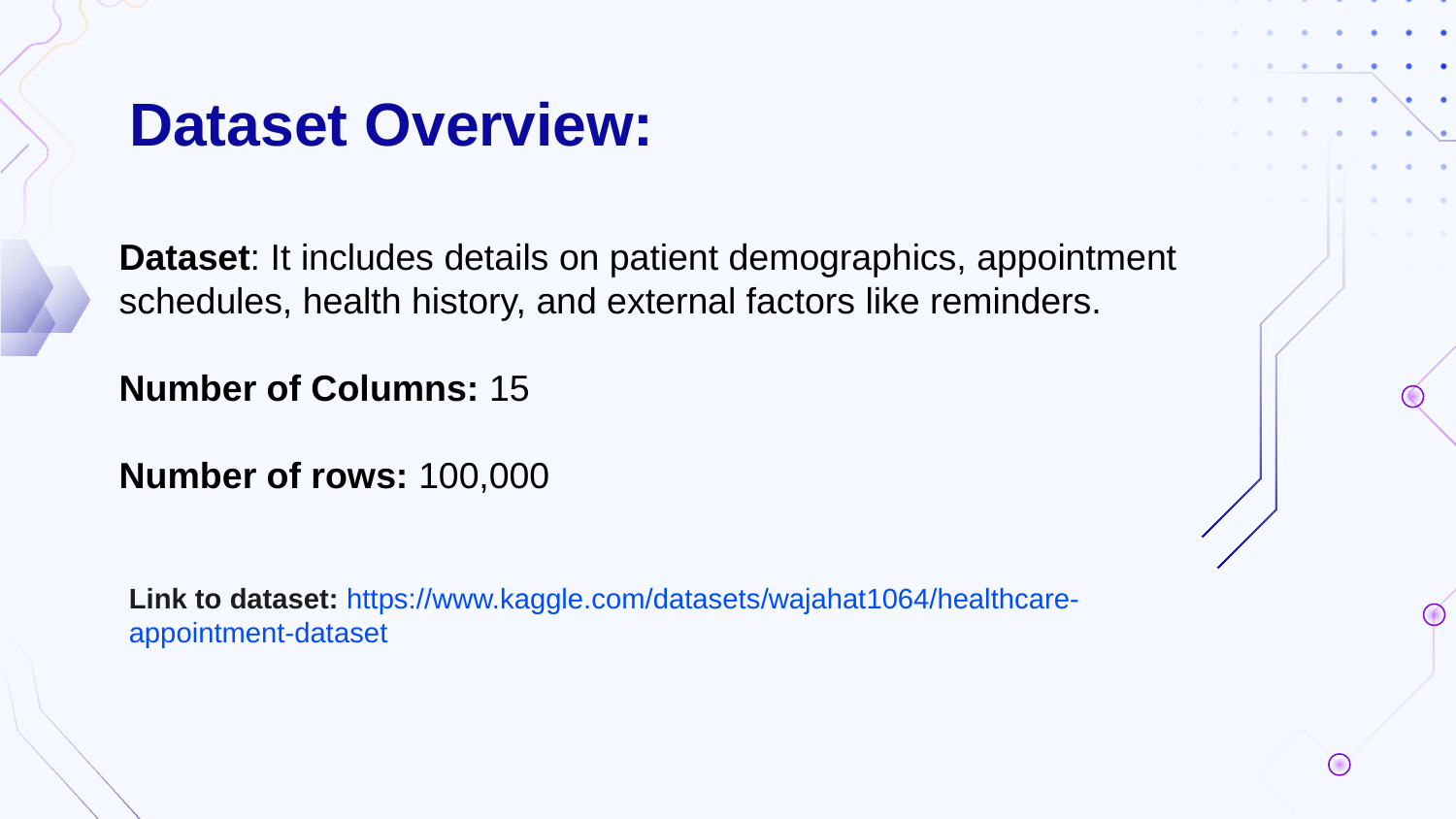

# Dataset Overview:
Dataset: It includes details on patient demographics, appointment schedules, health history, and external factors like reminders.

Number of Columns: 15

Number of rows: 100,000

Link to dataset: https://www.kaggle.com/datasets/wajahat1064/healthcare-appointment-dataset